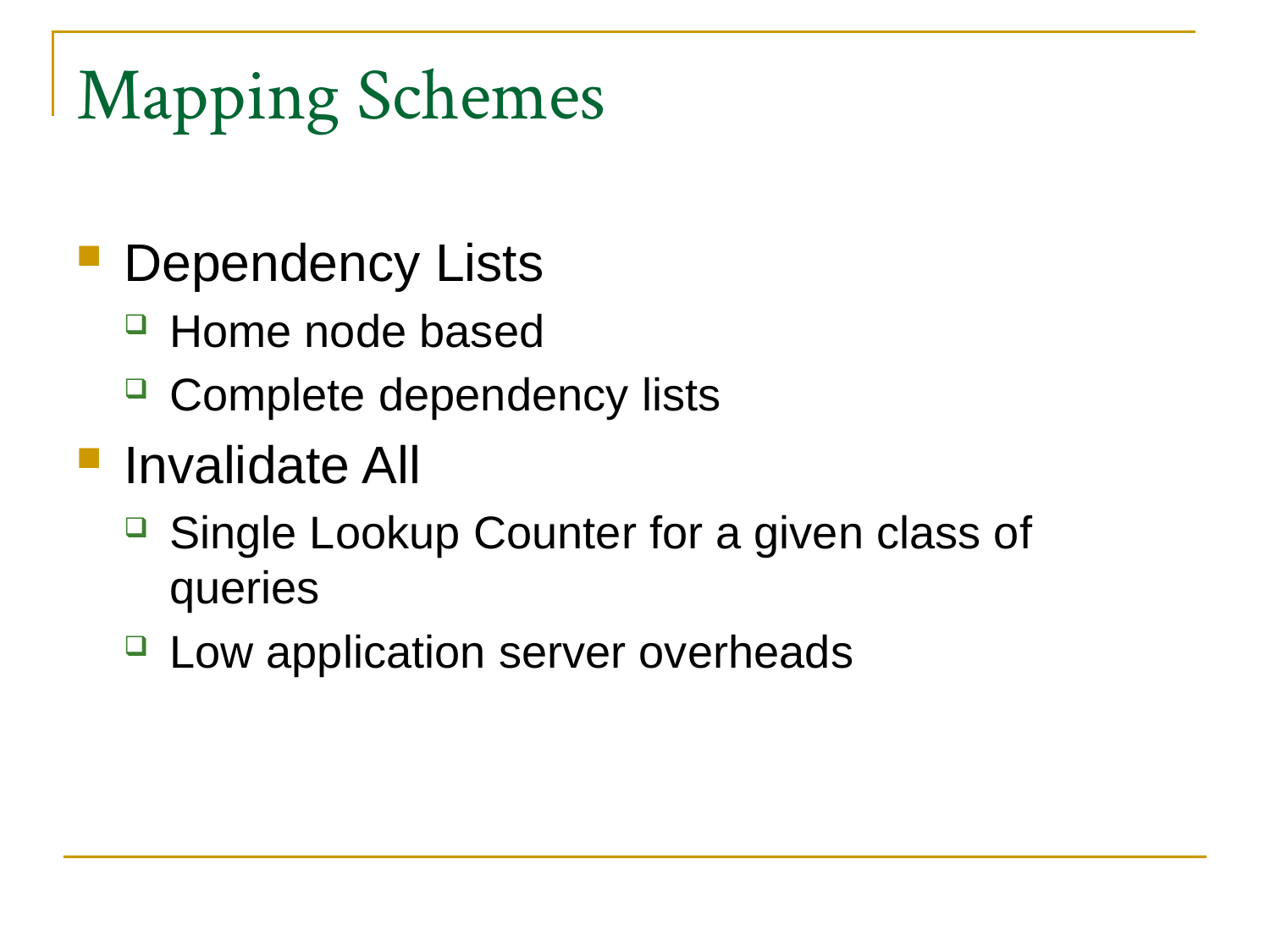

# Mapping Schemes
Dependency Lists
Home node based
Complete dependency lists
Invalidate All
Single Lookup Counter for a given class of queries
Low application server overheads